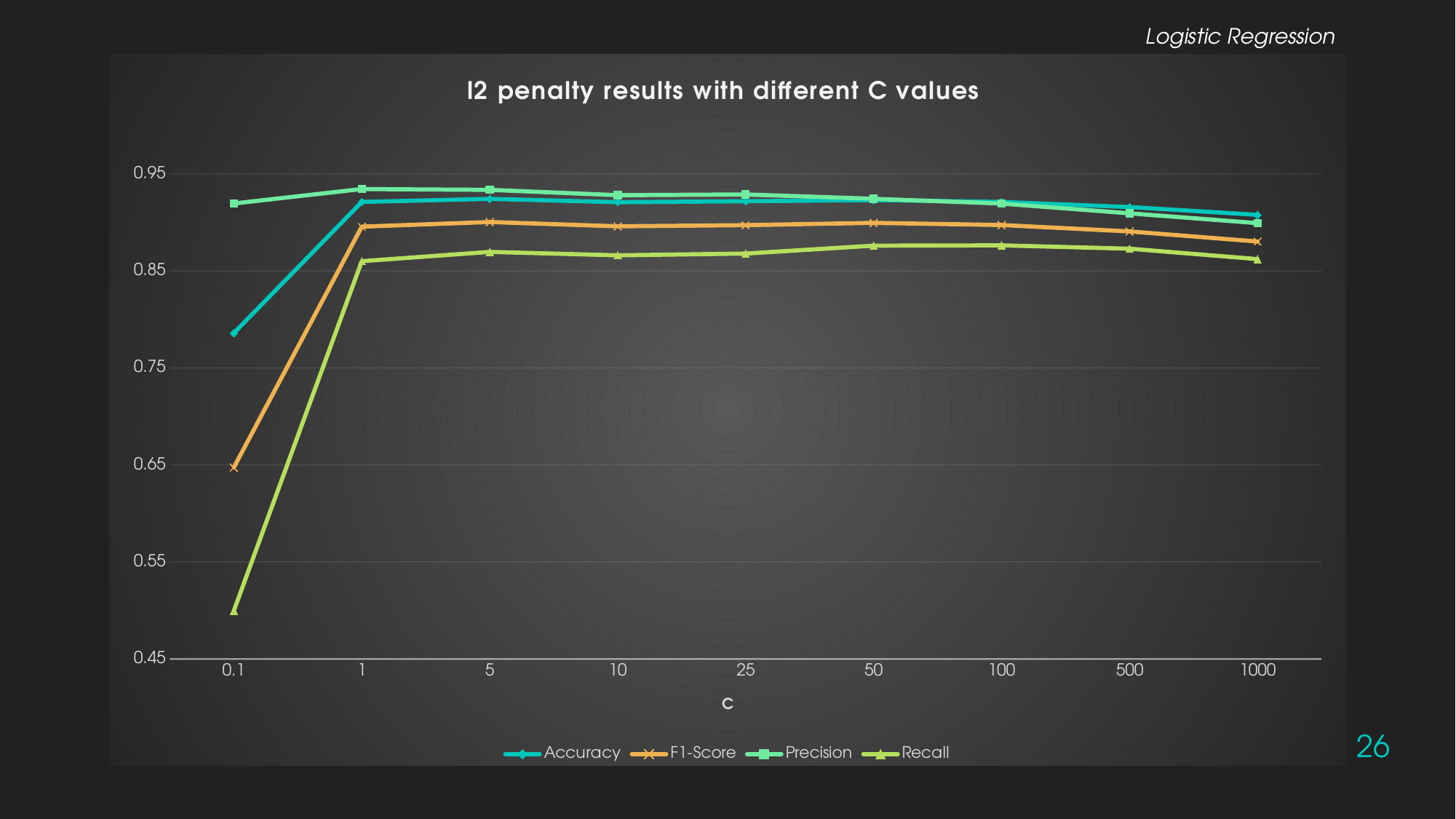

Logistic Regression

### Chart: l2 penalty results with different C values

| Category |  |  |  |  |
|---|---|---|---|---|
| 0.1 | 0.7859999999999999 | 0.9195534065340191 | 0.49976912039839005 | 0.6474636277650532 |
| 1 | 0.921125 | 0.9344430199027937 | 0.8600693974539005 | 0.8956529845453712 |
| 5 | 0.9243124999999999 | 0.933605246947536 | 0.8696470645142215 | 0.9004535974287929 |
| 10 | 0.920875 | 0.9281067204616138 | 0.8661082796021242 | 0.8960153353537962 |
| 25 | 0.921875 | 0.9288755273522428 | 0.8679292732567123 | 0.8972086993550095 |
| 50 | 0.9230625 | 0.9243809886820642 | 0.8760673144763063 | 0.8995615279844922 |
| 100 | 0.921125 | 0.9194752354313719 | 0.8763745748655323 | 0.897368032811561 |
| 500 | 0.915875 | 0.9094057223912045 | 0.8729162553661365 | 0.8907402211780534 |
| 1000 | 0.907875 | 0.8993215516705643 | 0.862218200937521 | 0.8803577036032655 |
26